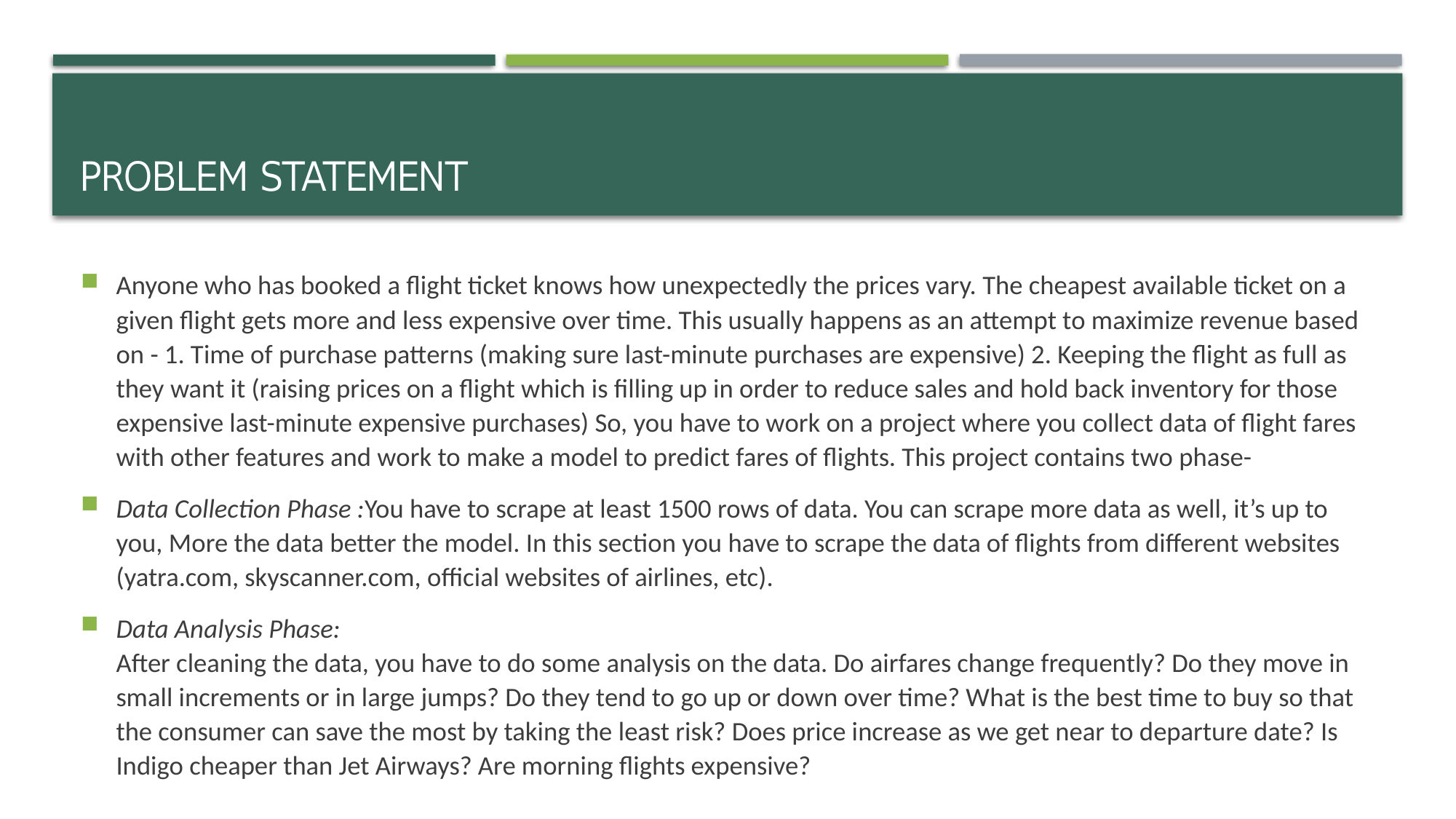

# PROBLEM STATEMENT
Anyone who has booked a flight ticket knows how unexpectedly the prices vary. The cheapest available ticket on a given flight gets more and less expensive over time. This usually happens as an attempt to maximize revenue based on - 1. Time of purchase patterns (making sure last-minute purchases are expensive) 2. Keeping the flight as full as they want it (raising prices on a flight which is filling up in order to reduce sales and hold back inventory for those expensive last-minute expensive purchases) So, you have to work on a project where you collect data of flight fares with other features and work to make a model to predict fares of flights. This project contains two phase-
Data Collection Phase :You have to scrape at least 1500 rows of data. You can scrape more data as well, it’s up to you, More the data better the model. In this section you have to scrape the data of flights from different websites (yatra.com, skyscanner.com, official websites of airlines, etc).
Data Analysis Phase:
After cleaning the data, you have to do some analysis on the data. Do airfares change frequently? Do they move in small increments or in large jumps? Do they tend to go up or down over time? What is the best time to buy so that the consumer can save the most by taking the least risk? Does price increase as we get near to departure date? Is Indigo cheaper than Jet Airways? Are morning flights expensive?